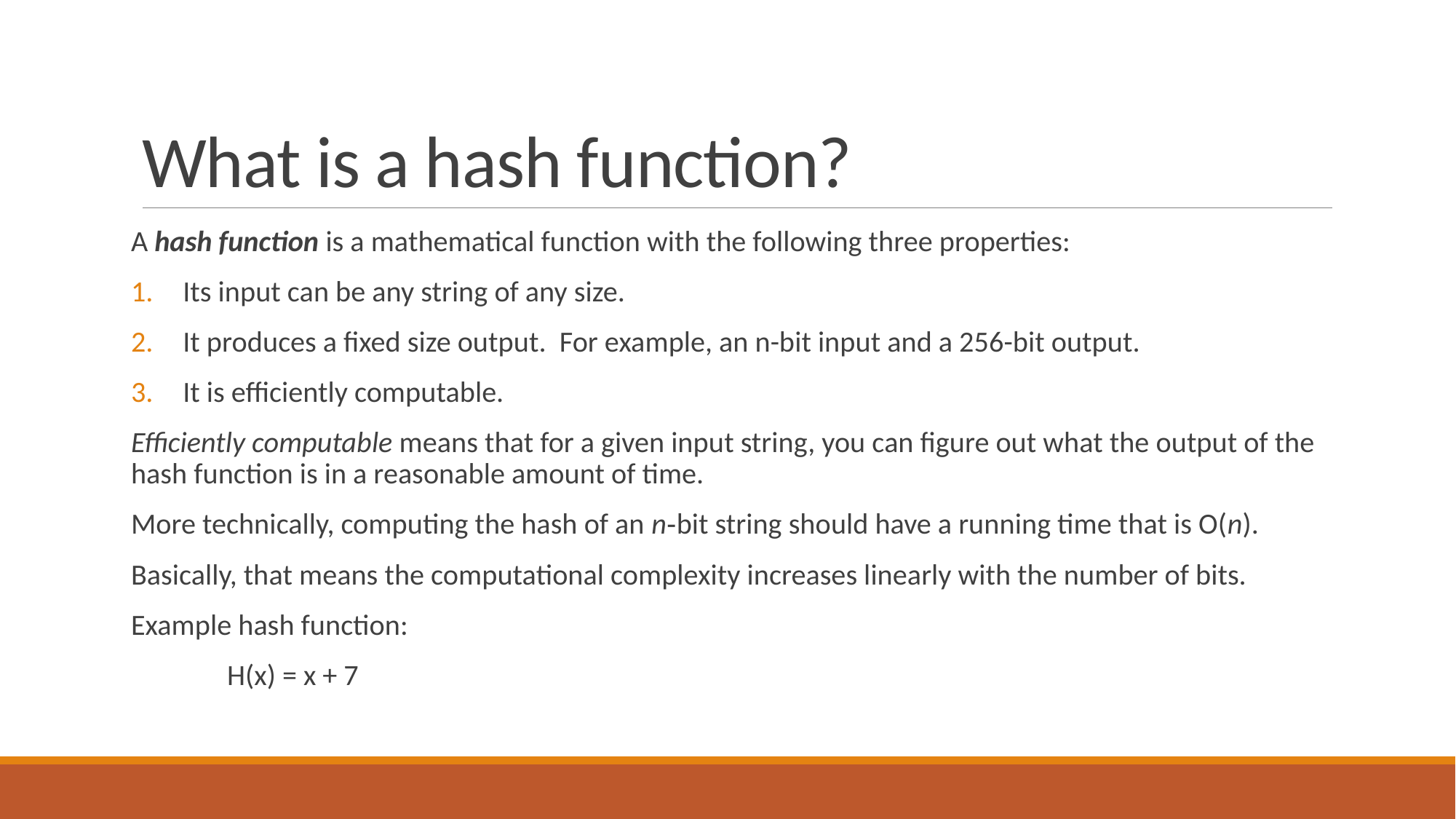

# What is a hash function?
A hash function is a mathematical function with the following three properties:
Its input can be any string of any size.
It produces a fixed size output.  For example, an n-bit input and a 256-bit output.
It is efficiently computable.
Efficiently computable means that for a given input string, you can figure out what the output of the hash function is in a reasonable amount of time.
More technically, computing the hash of an n‐bit string should have a running time that is O(n).
Basically, that means the computational complexity increases linearly with the number of bits.
Example hash function:
	H(x) = x + 7